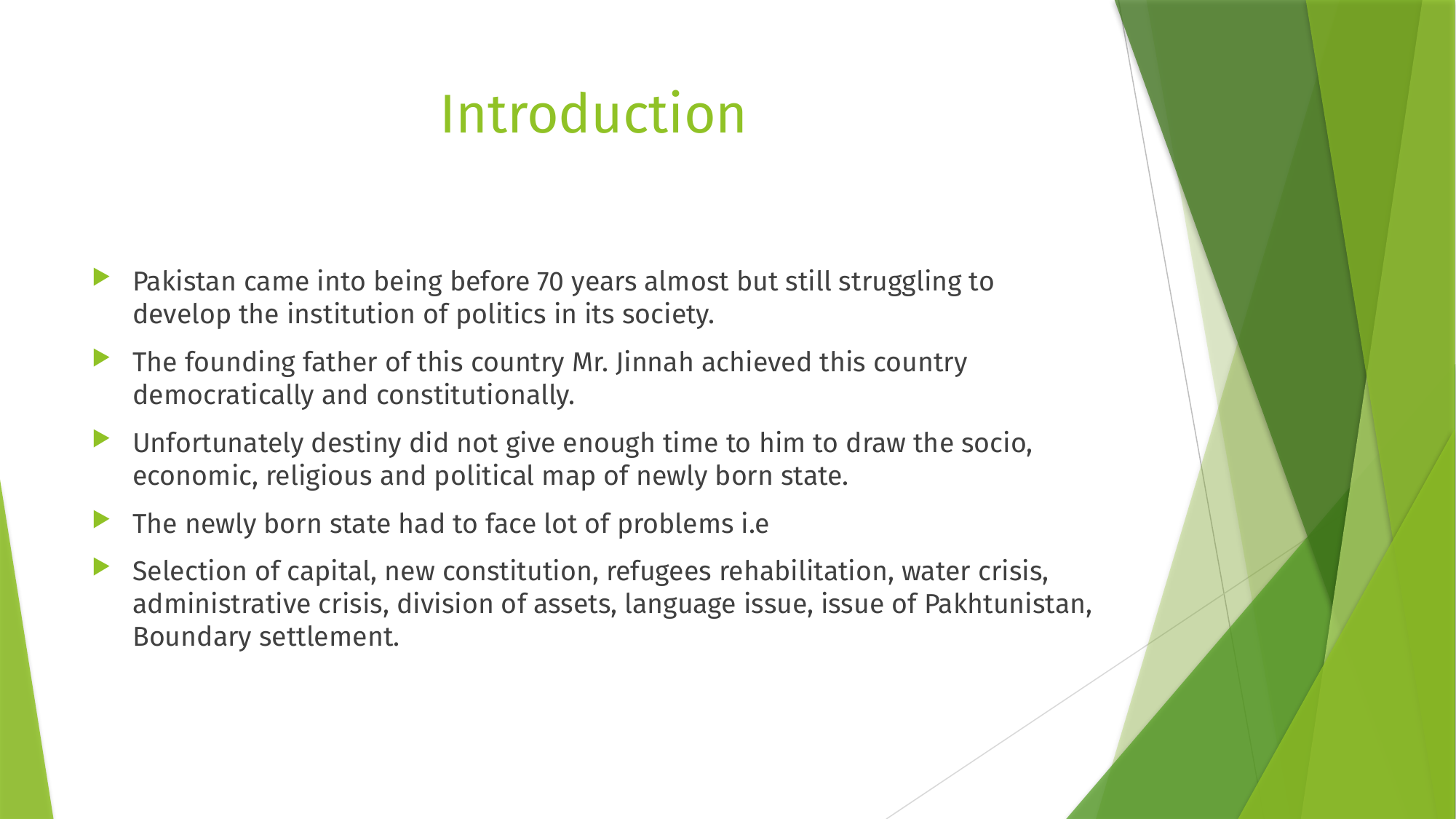

# Introduction
Pakistan came into being before 70 years almost but still struggling to develop the institution of politics in its society.
The founding father of this country Mr. Jinnah achieved this country democratically and constitutionally.
Unfortunately destiny did not give enough time to him to draw the socio, economic, religious and political map of newly born state.
The newly born state had to face lot of problems i.e
Selection of capital, new constitution, refugees rehabilitation, water crisis, administrative crisis, division of assets, language issue, issue of Pakhtunistan, Boundary settlement.